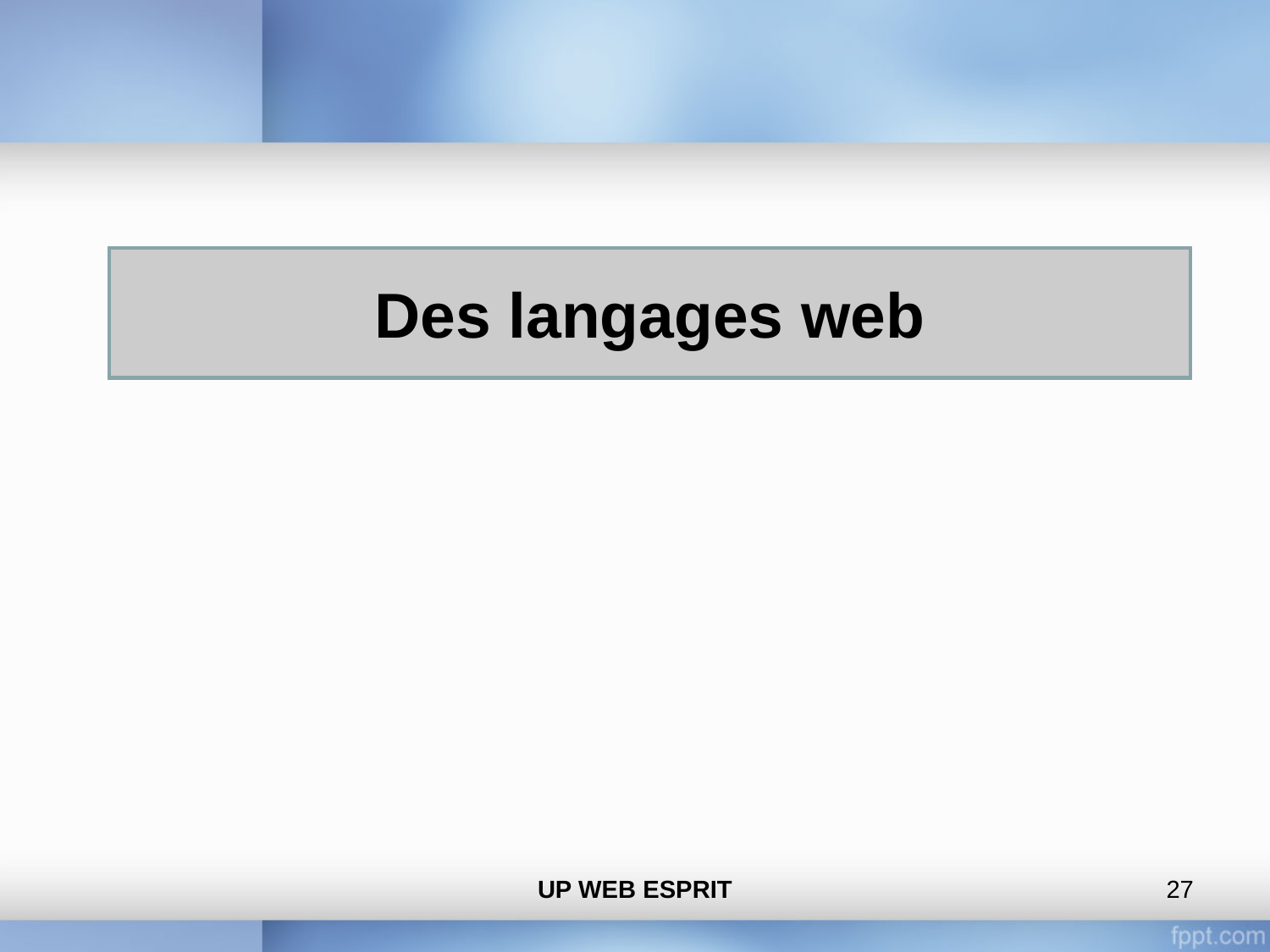

Des langages web

UP WEB ESPRIT
27